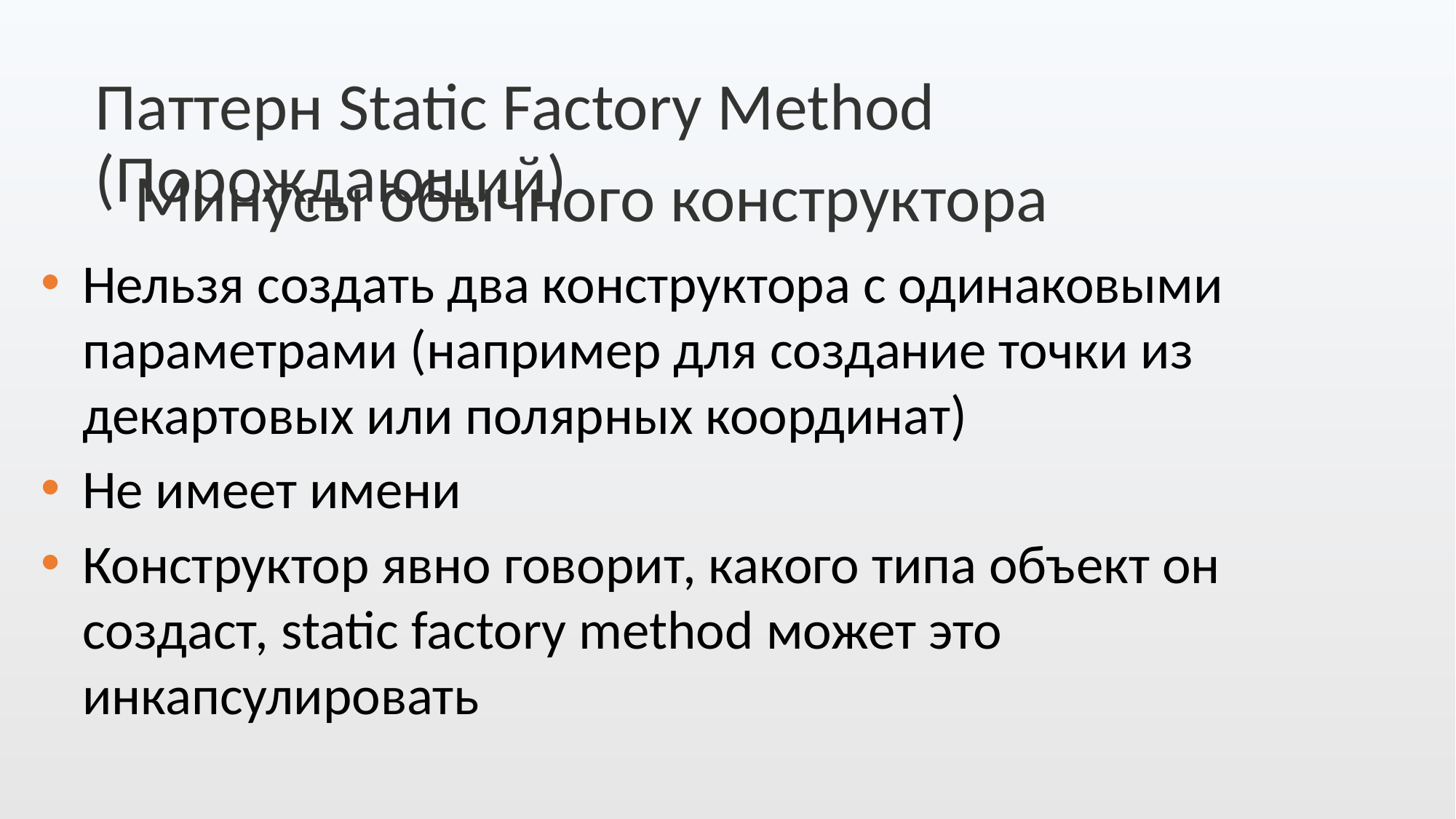

Паттерн Static Factory Method (Порождающий)
Минусы обычного конструктора
Нельзя создать два конструктора с одинаковыми параметрами (например для создание точки из декартовых или полярных координат)
Не имеет имени
Конструктор явно говорит, какого типа объект он создаст, static factory method может это инкапсулировать